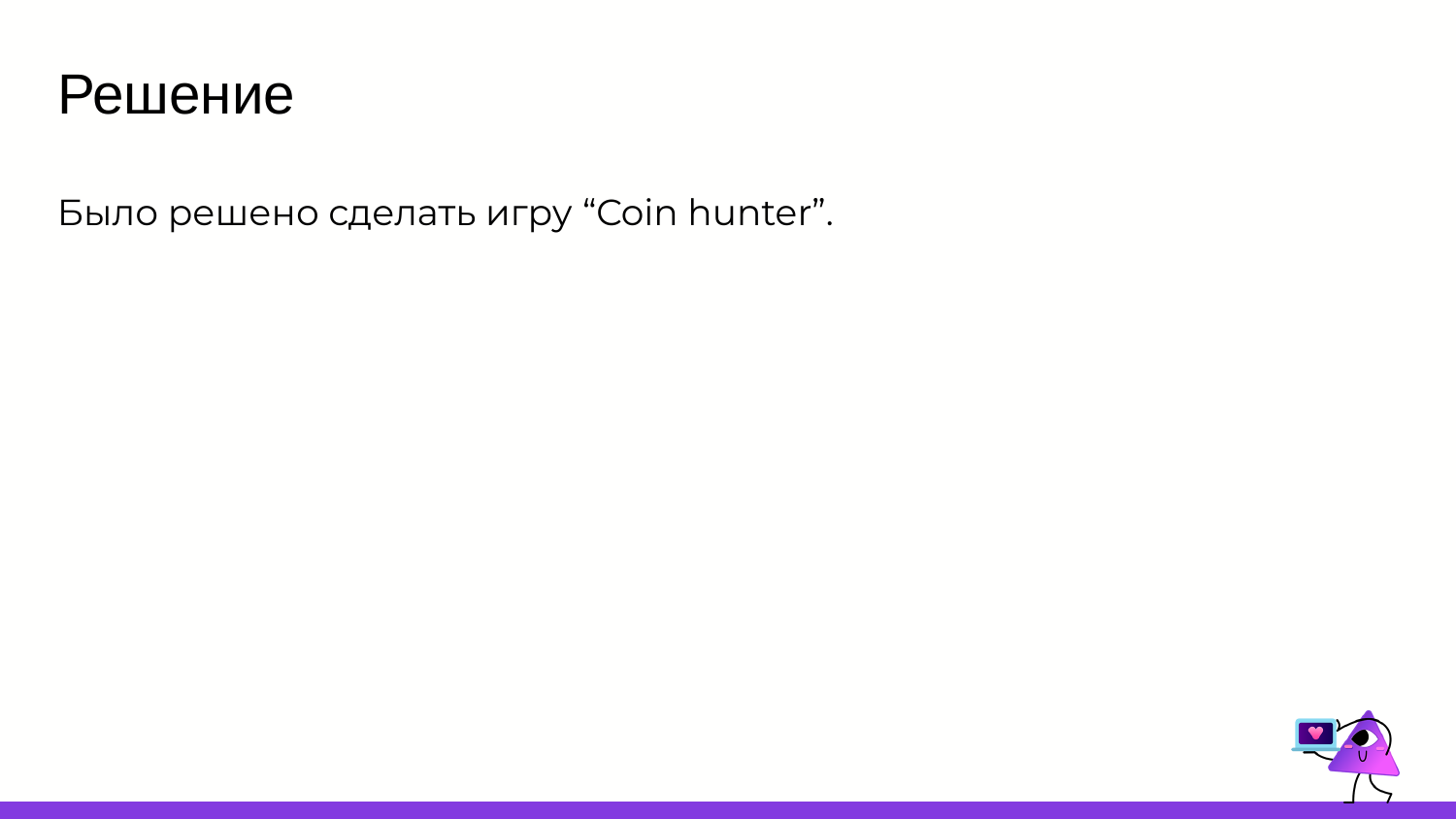

# Решение
Было решено сделать игру “Coin hunter”.